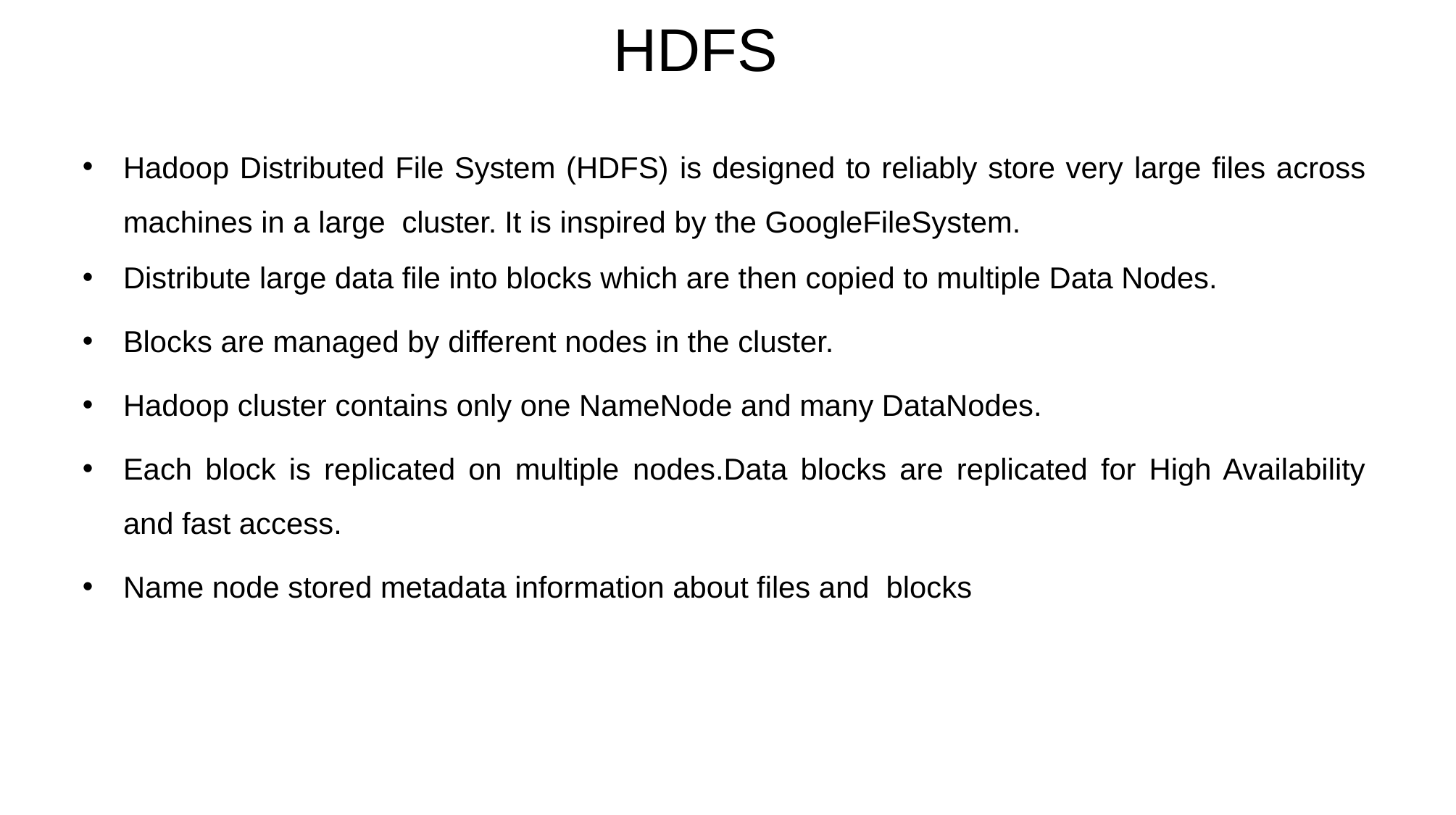

HDFS
Hadoop Distributed File System (HDFS) is designed to reliably store very large files across machines in a large  cluster. It is inspired by the GoogleFileSystem.
Distribute large data file into blocks which are then copied to multiple Data Nodes.
Blocks are managed by different nodes in the cluster.
Hadoop cluster contains only one NameNode and many DataNodes.
Each block is replicated on multiple nodes.Data blocks are replicated for High Availability and fast access.
Name node stored metadata information about files and  blocks